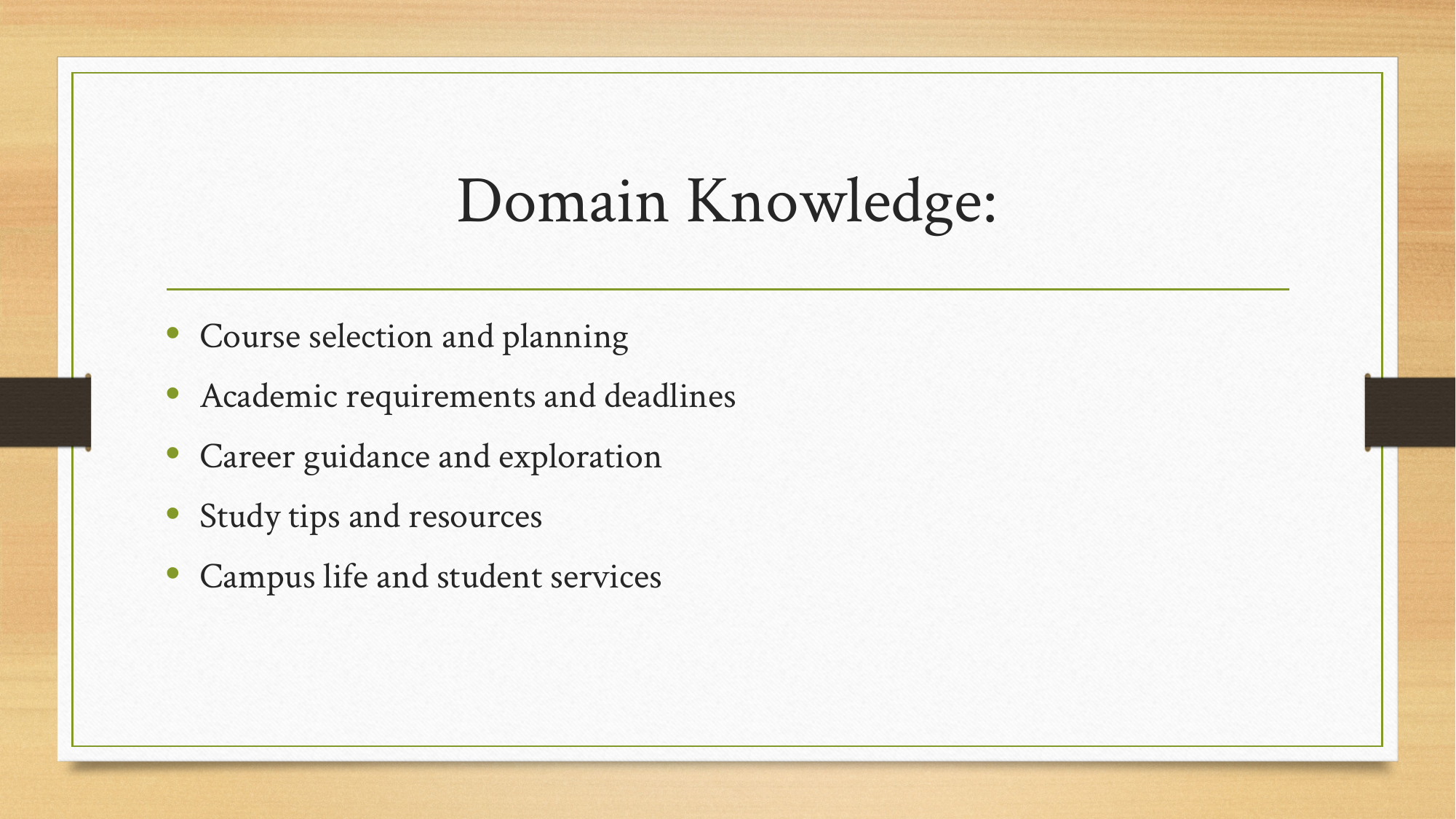

# Domain Knowledge:
Course selection and planning
Academic requirements and deadlines
Career guidance and exploration
Study tips and resources
Campus life and student services